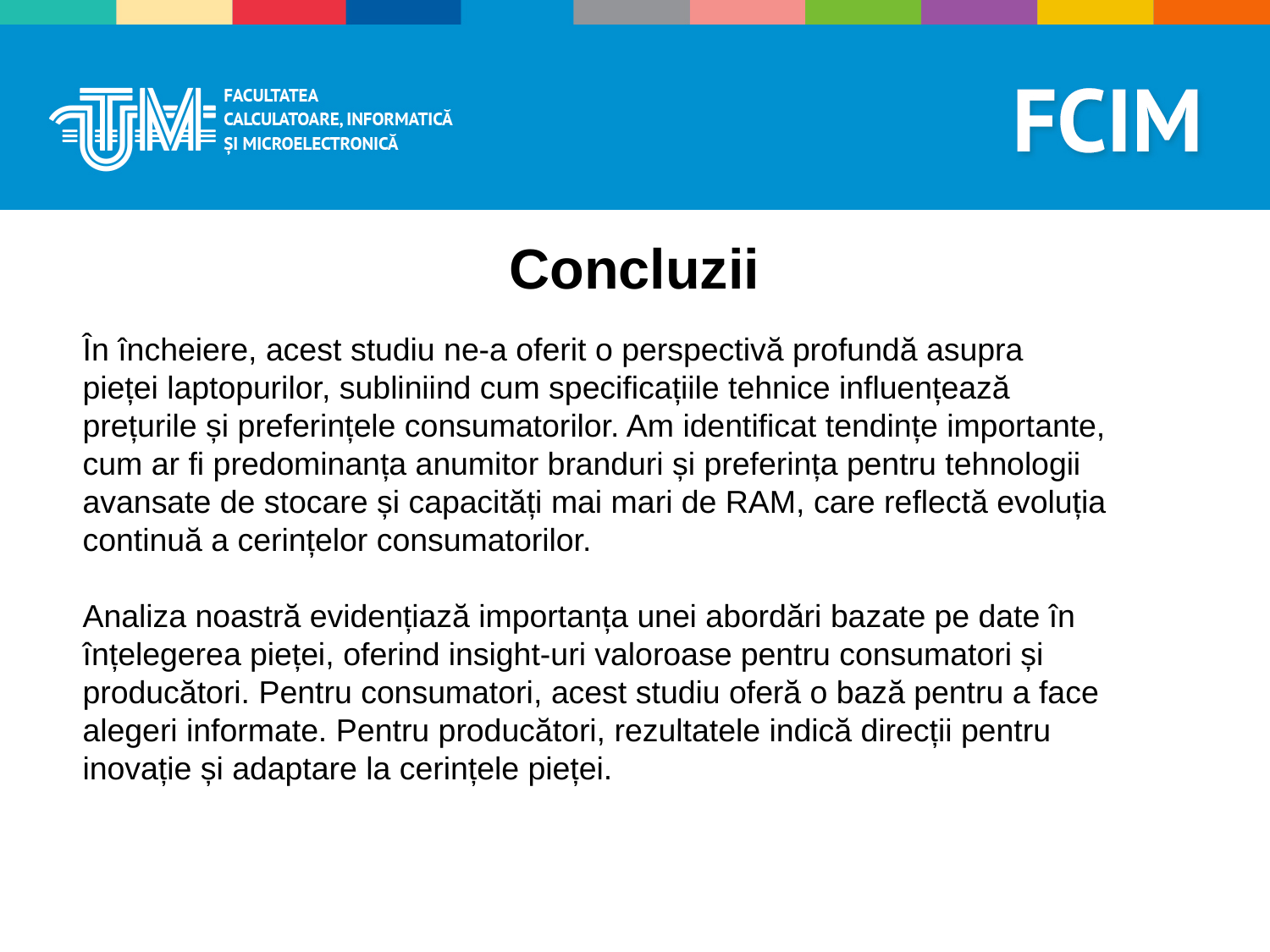

Concluzii
În încheiere, acest studiu ne-a oferit o perspectivă profundă asupra pieței laptopurilor, subliniind cum specificațiile tehnice influențează prețurile și preferințele consumatorilor. Am identificat tendințe importante, cum ar fi predominanța anumitor branduri și preferința pentru tehnologii avansate de stocare și capacități mai mari de RAM, care reflectă evoluția continuă a cerințelor consumatorilor.

Analiza noastră evidențiază importanța unei abordări bazate pe date în înțelegerea pieței, oferind insight-uri valoroase pentru consumatori și producători. Pentru consumatori, acest studiu oferă o bază pentru a face alegeri informate. Pentru producători, rezultatele indică direcții pentru inovație și adaptare la cerințele pieței.